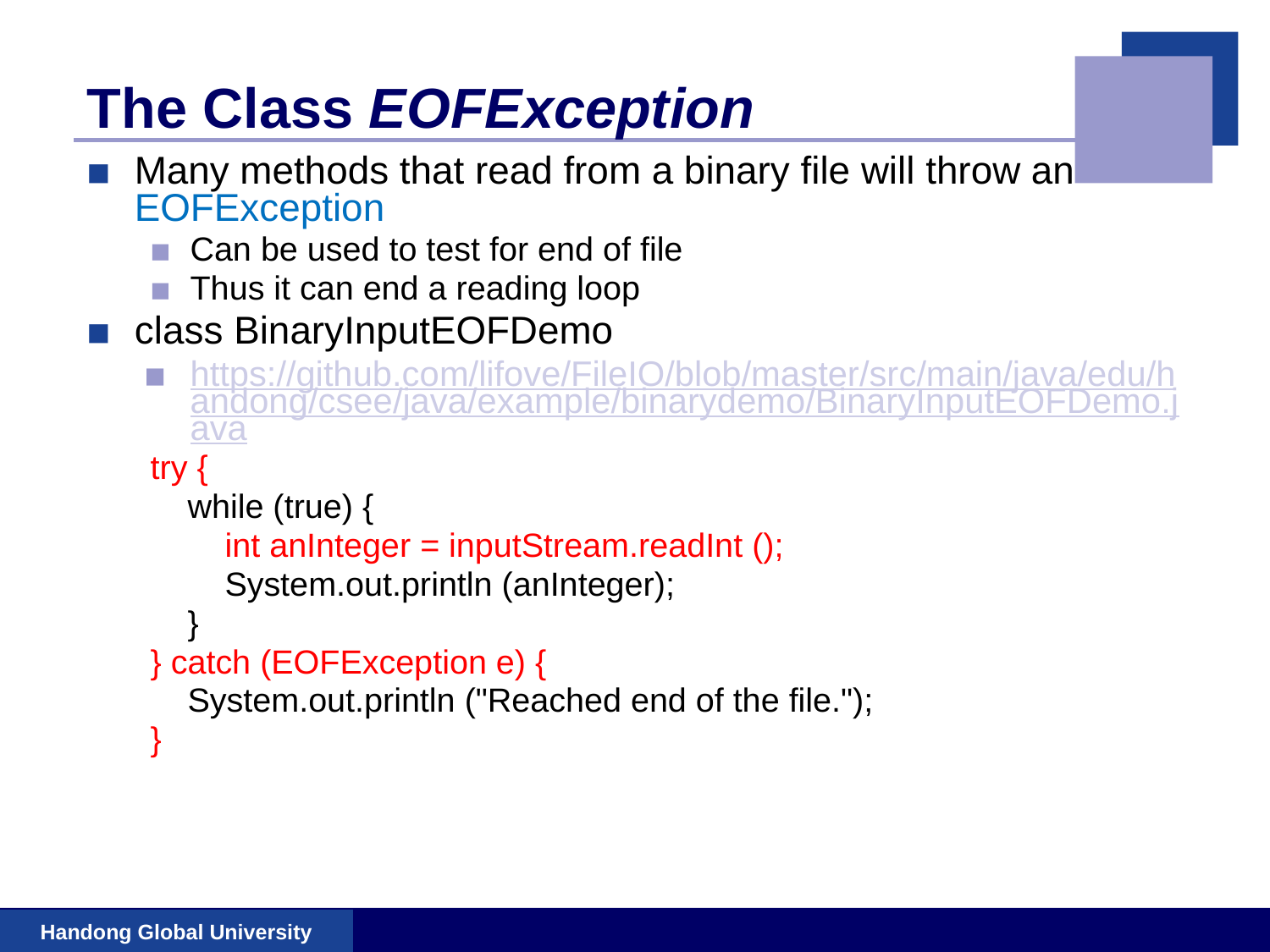

# The Class EOFException
Many methods that read from a binary file will throw an EOFException
Can be used to test for end of file
Thus it can end a reading loop
class BinaryInputEOFDemo
https://github.com/lifove/FileIO/blob/master/src/main/java/edu/handong/csee/java/example/binarydemo/BinaryInputEOFDemo.java
try {
    while (true) {
        int anInteger = inputStream.readInt ();
        System.out.println (anInteger);
    }
} catch (EOFException e) {
    System.out.println ("Reached end of the file.");
}